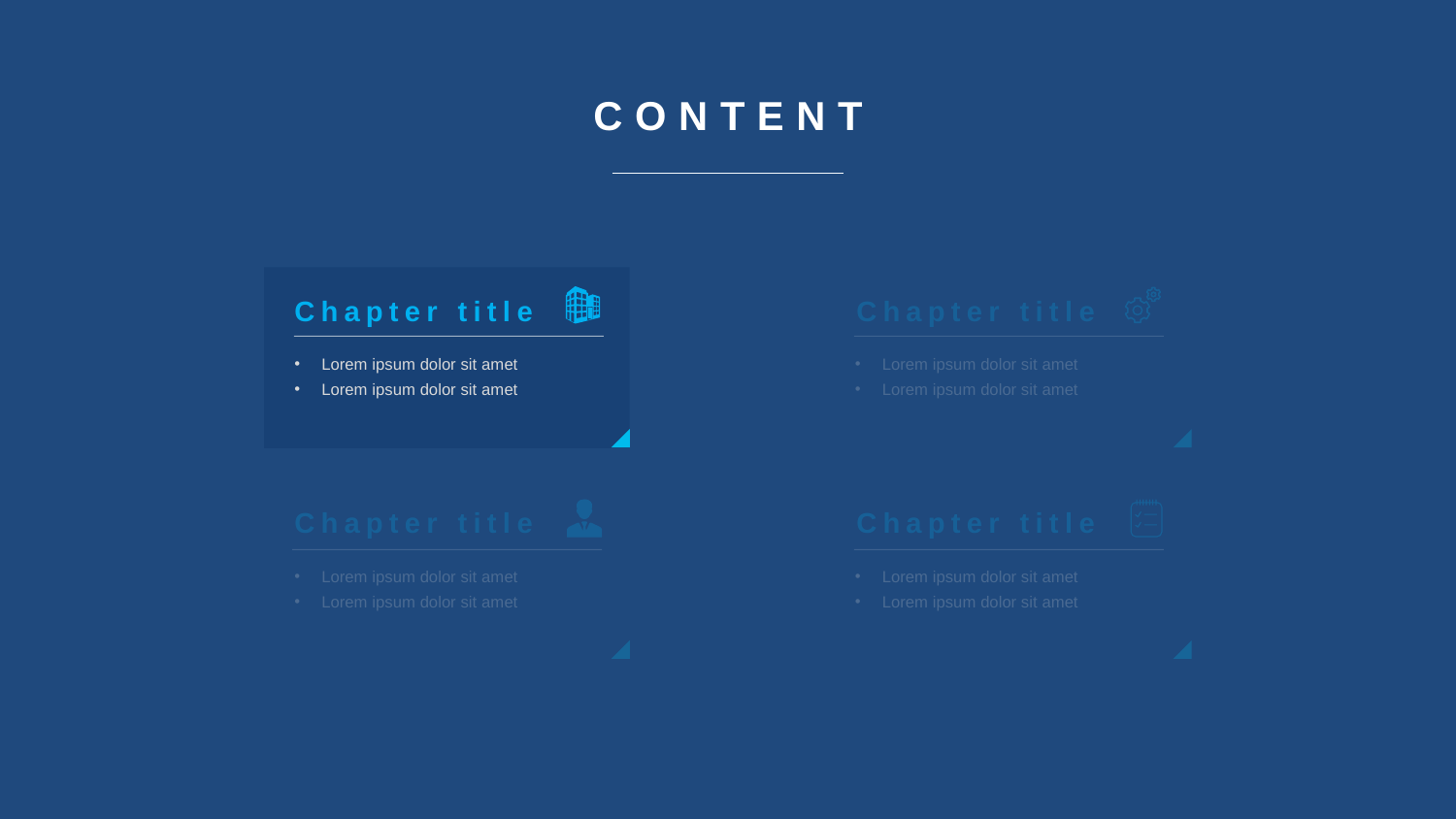

CONTENT

Chapter title

Chapter title

Lorem ipsum dolor sit amet
Lorem ipsum dolor sit amet
Lorem ipsum dolor sit amet
Lorem ipsum dolor sit amet

Chapter title
Chapter title

Lorem ipsum dolor sit amet
Lorem ipsum dolor sit amet
Lorem ipsum dolor sit amet
Lorem ipsum dolor sit amet